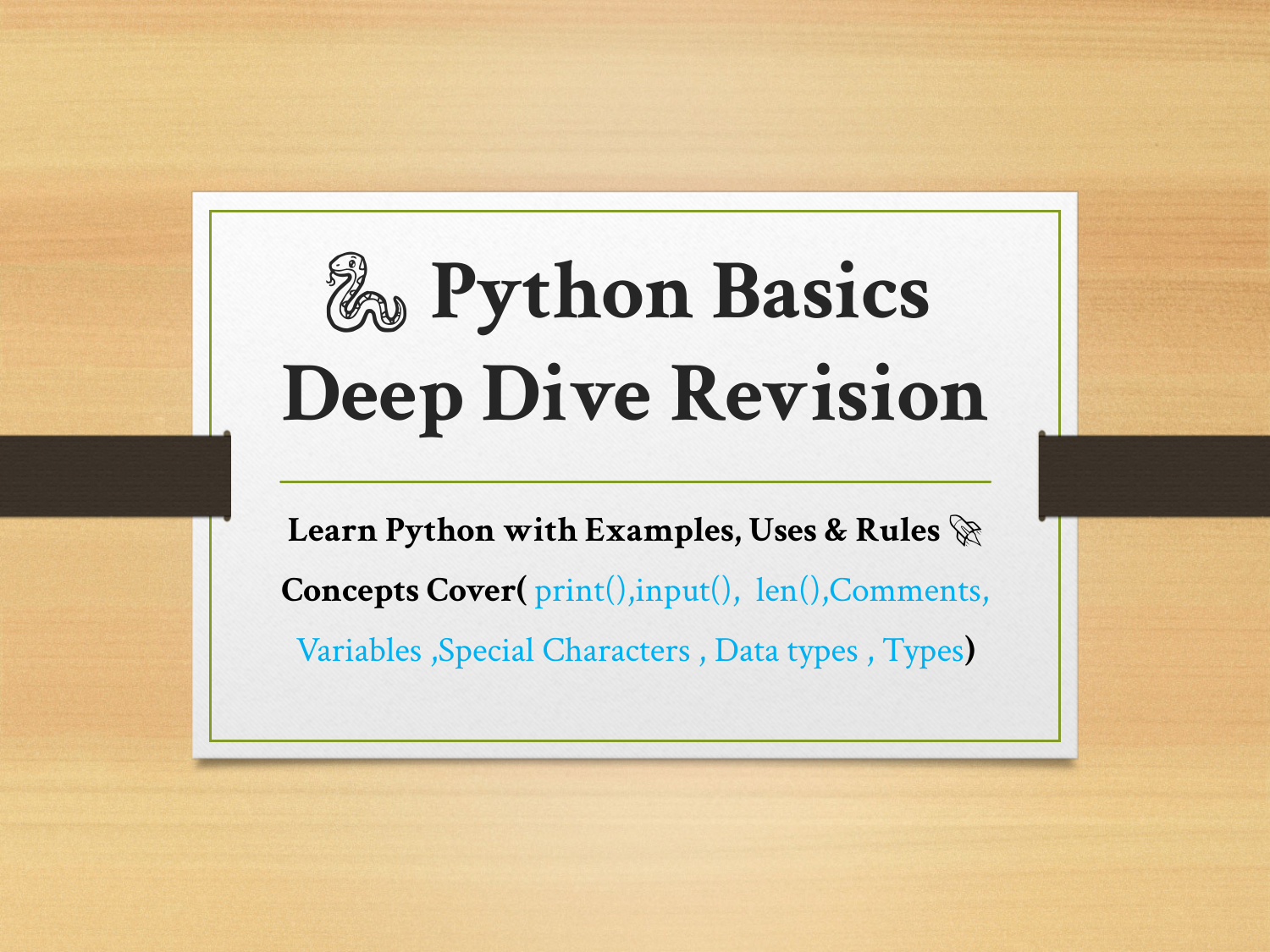

# 🐍 Python Basics  Deep Dive Revision
Learn Python with Examples, Uses & Rules 🚀
Concepts Cover( print(),input(),  len(),Comments,
Variables ,Special Characters , Data types , Types)